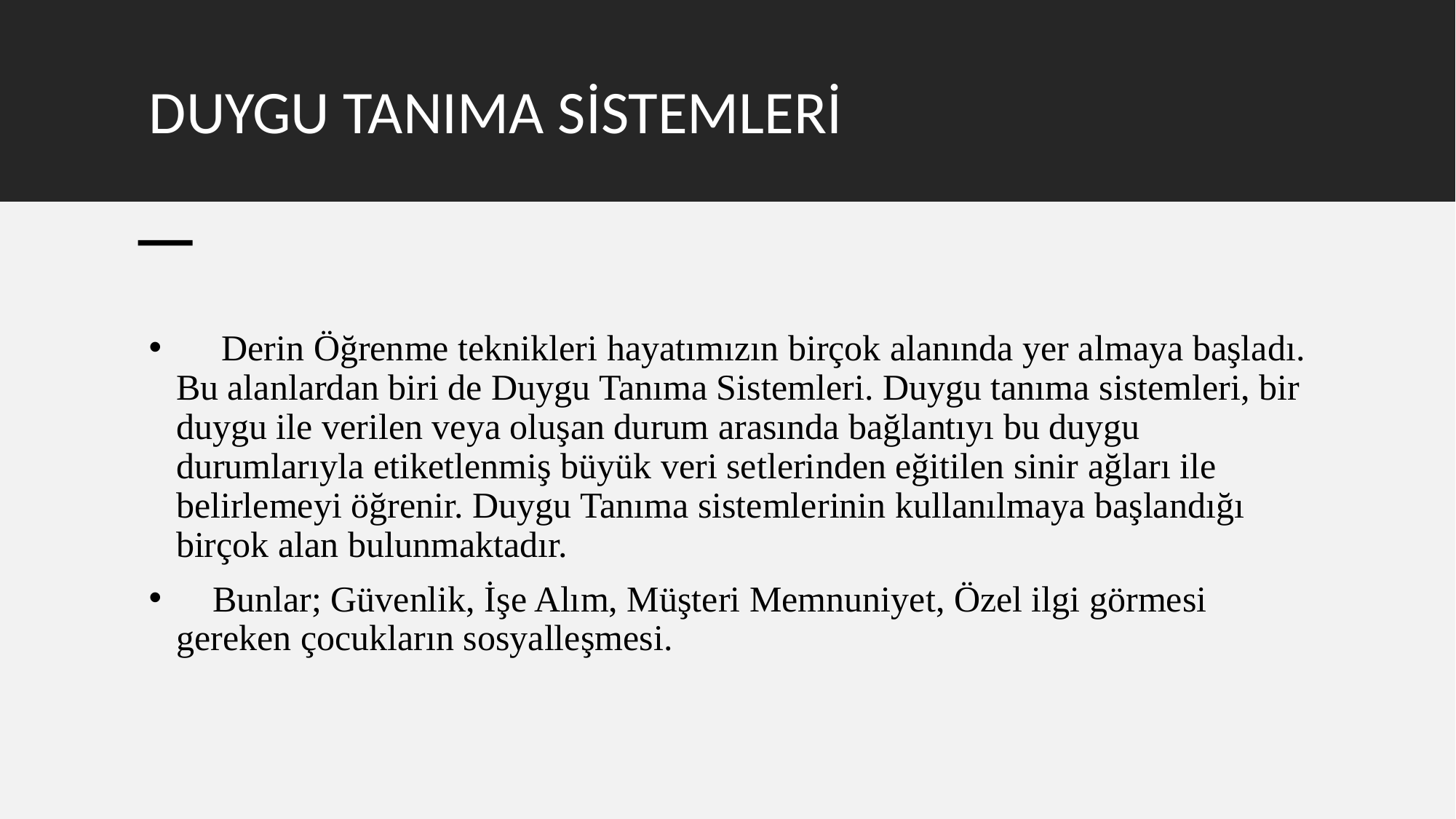

# DUYGU TANIMA SİSTEMLERİ

     Derin Öğrenme teknikleri hayatımızın birçok alanında yer almaya başladı. Bu alanlardan biri de Duygu Tanıma Sistemleri. Duygu tanıma sistemleri, bir duygu ile verilen veya oluşan durum arasında bağlantıyı bu duygu durumlarıyla etiketlenmiş büyük veri setlerinden eğitilen sinir ağları ile belirlemeyi öğrenir. Duygu Tanıma sistemlerinin kullanılmaya başlandığı birçok alan bulunmaktadır.
    Bunlar; Güvenlik, İşe Alım, Müşteri Memnuniyet, Özel ilgi görmesi gereken çocukların sosyalleşmesi.